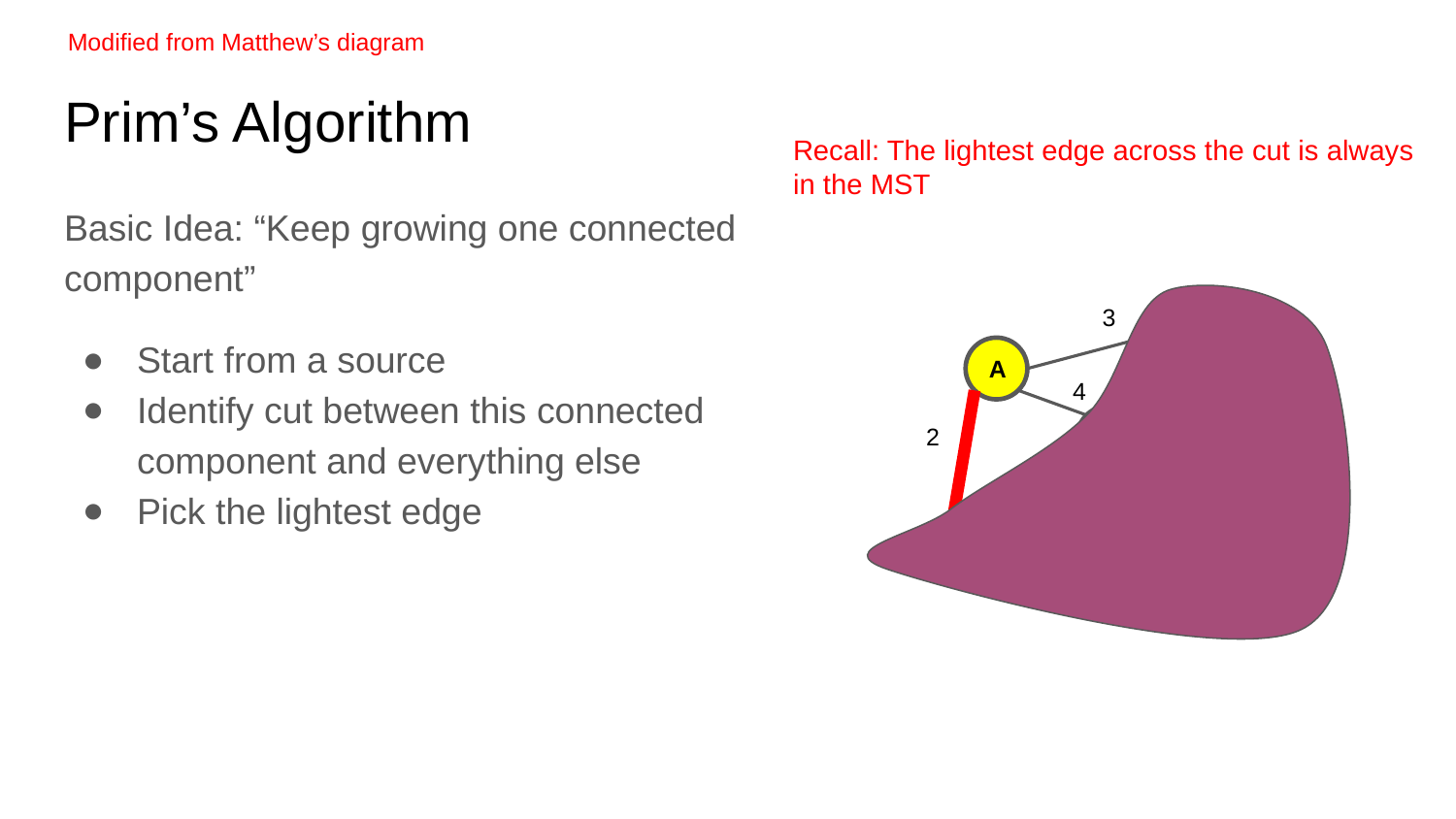

Modified from Matthew’s diagram
# Prim’s Algorithm
Recall: The lightest edge across the cut is always in the MST
Basic Idea: “Keep growing one connected component”
Start from a source
Identify cut between this connected component and everything else
Pick the lightest edge

3
E
5
A
4
2
F
C
2
4
3
3
3
2
B
D
G